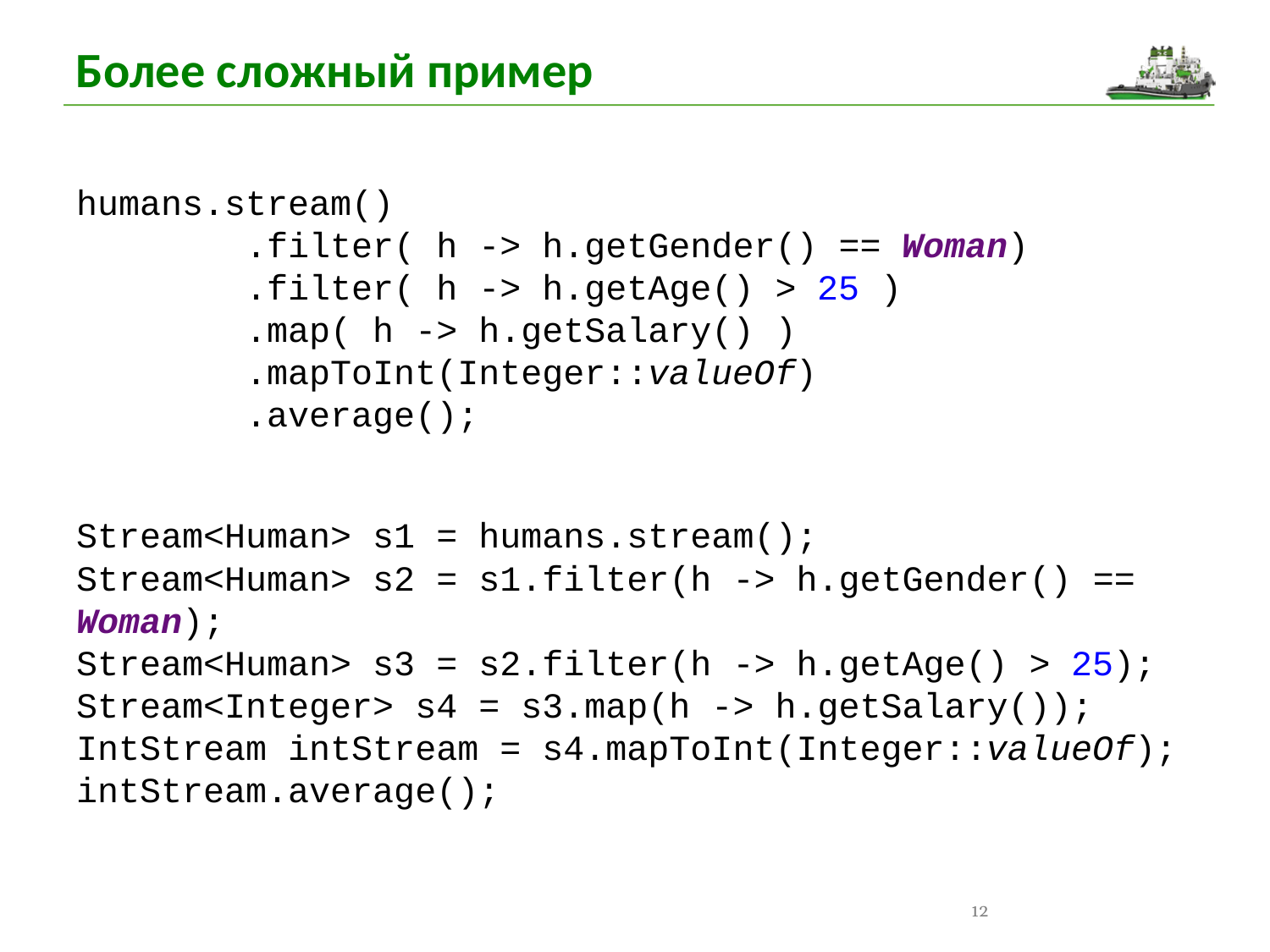

Более сложный пример
humans.stream()
        .filter( h -> h.getGender() == Woman)
        .filter( h -> h.getAge() > 25 )
        .map( h -> h.getSalary() )
        .mapToInt(Integer::valueOf)
        .average();
Stream<Human> s1 = humans.stream();
Stream<Human> s2 = s1.filter(h -> h.getGender() == Woman);
Stream<Human> s3 = s2.filter(h -> h.getAge() > 25);
Stream<Integer> s4 = s3.map(h -> h.getSalary());
IntStream intStream = s4.mapToInt(Integer::valueOf);
intStream.average();
12